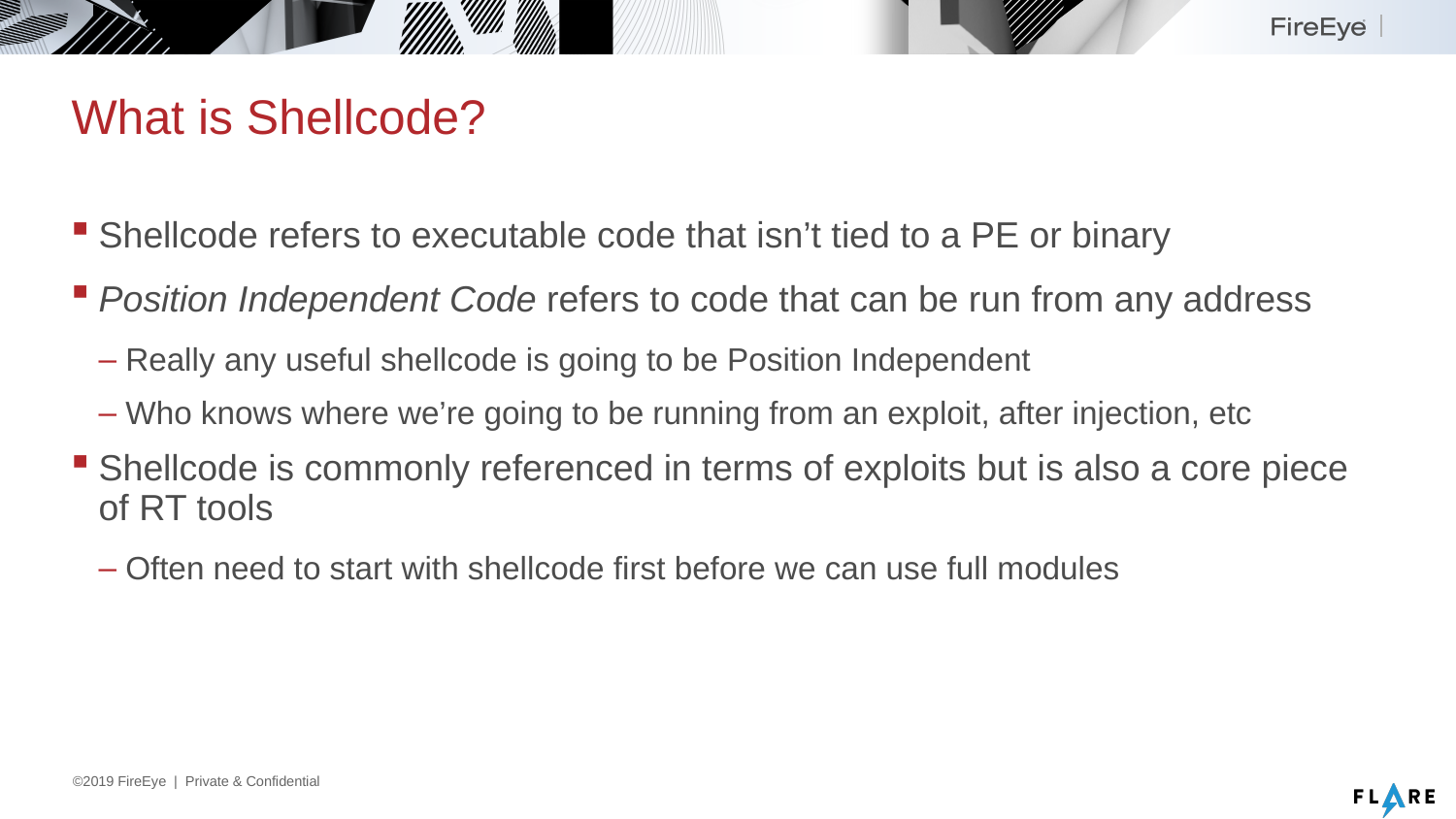

# What is Shellcode?
Shellcode refers to executable code that isn’t tied to a PE or binary
Position Independent Code refers to code that can be run from any address
Really any useful shellcode is going to be Position Independent
Who knows where we’re going to be running from an exploit, after injection, etc
Shellcode is commonly referenced in terms of exploits but is also a core piece of RT tools
Often need to start with shellcode first before we can use full modules